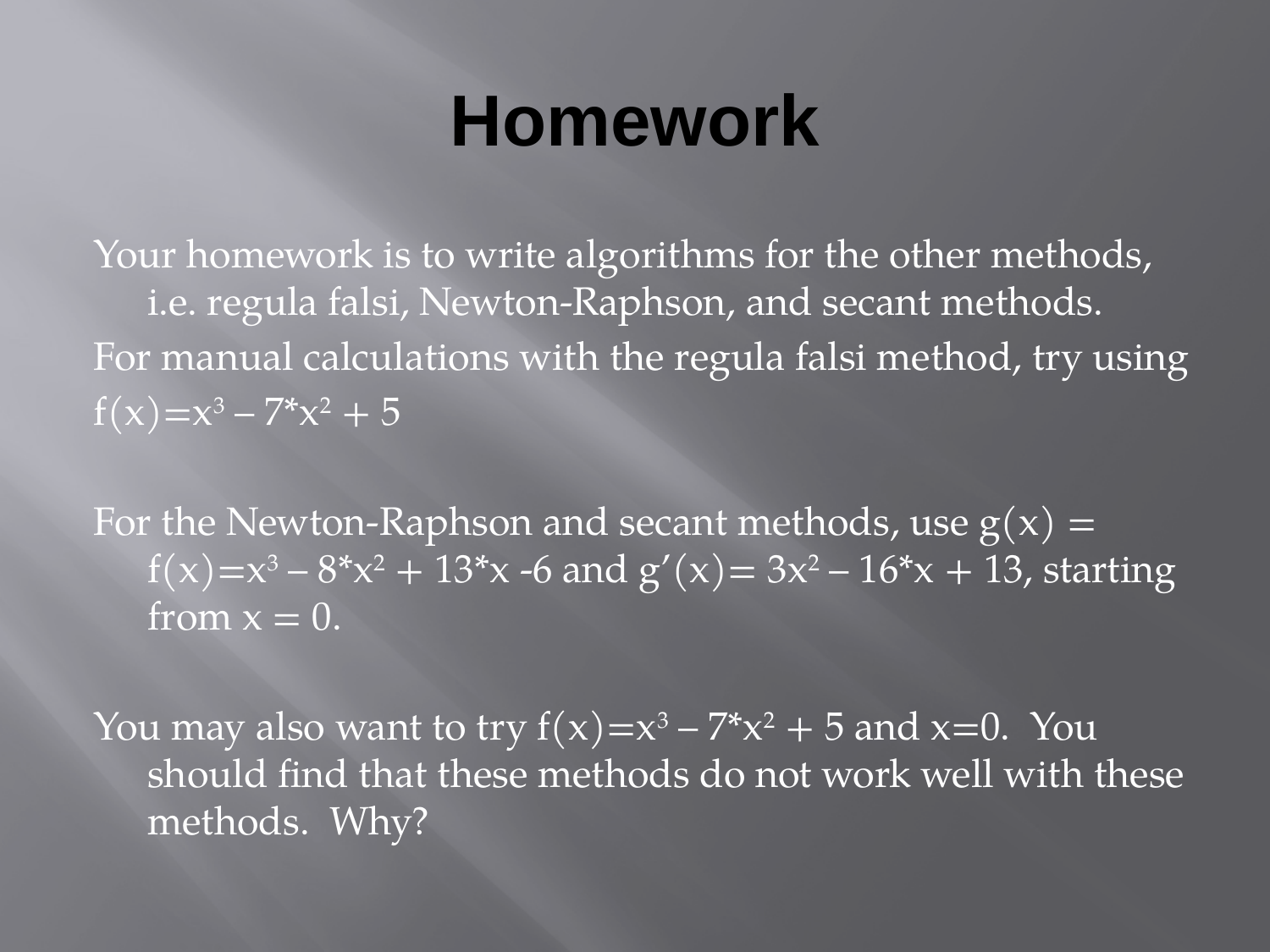

# Homework
Your homework is to write algorithms for the other methods, i.e. regula falsi, Newton-Raphson, and secant methods.
For manual calculations with the regula falsi method, try using
f(x)=x3 – 7*x2 + 5

For the Newton-Raphson and secant methods, use g(x) = f(x)=x3 – 8*x2 + 13*x -6 and g’(x)= 3x2 – 16*x + 13, starting from x = 0.

You may also want to try f(x)=x3 – 7*x2 + 5 and x=0.  You should find that these methods do not work well with these methods.  Why?